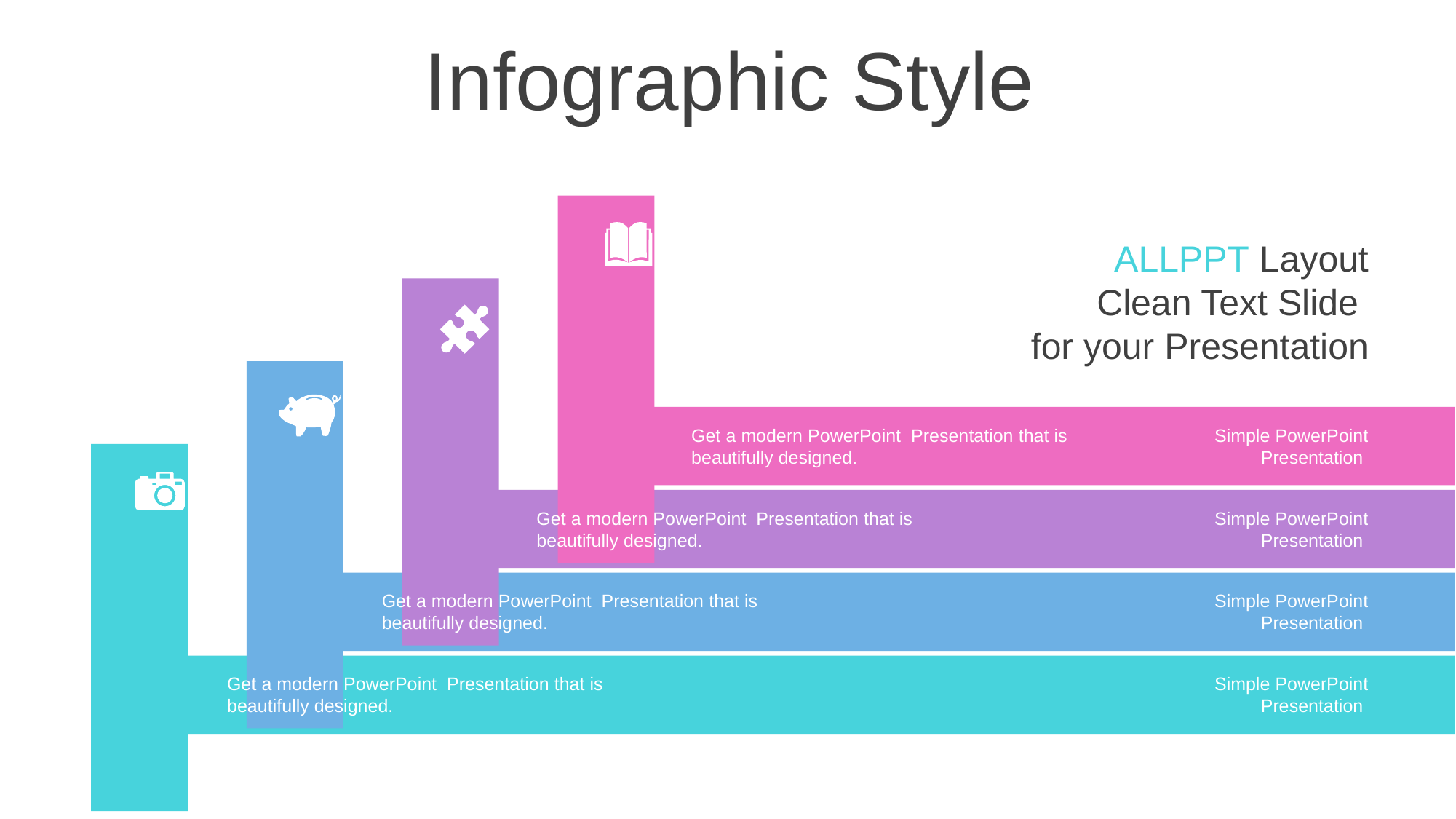

Infographic Style

ALLPPT Layout
Clean Text Slide
for your Presentation

Get a modern PowerPoint  Presentation that is beautifully designed.
Simple PowerPoint Presentation

Get a modern PowerPoint  Presentation that is beautifully designed.
Simple PowerPoint Presentation

Get a modern PowerPoint  Presentation that is beautifully designed.
Simple PowerPoint Presentation

Get a modern PowerPoint  Presentation that is beautifully designed.
Simple PowerPoint Presentation